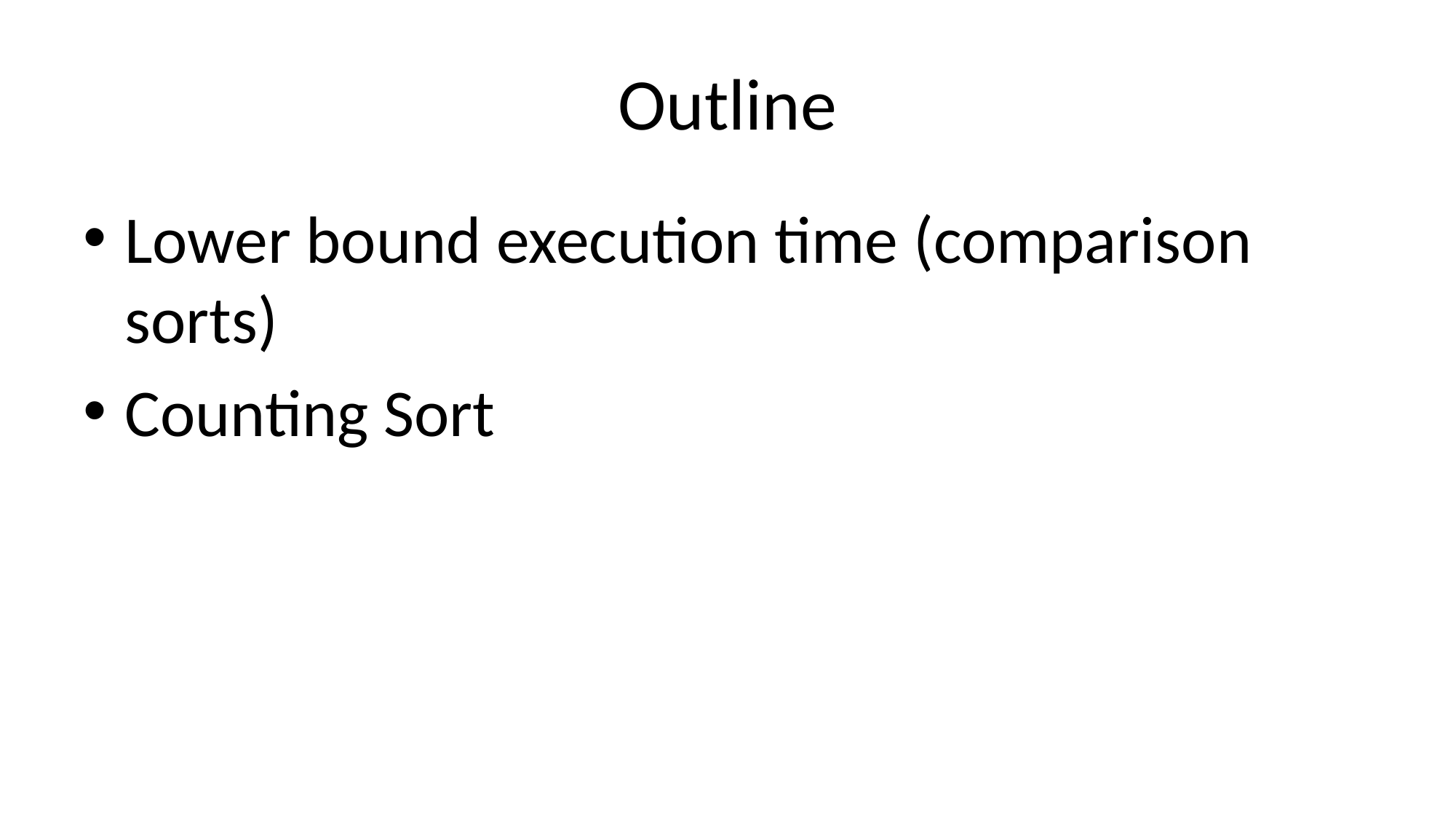

# Outline
Lower bound execution time (comparison sorts)
Counting Sort